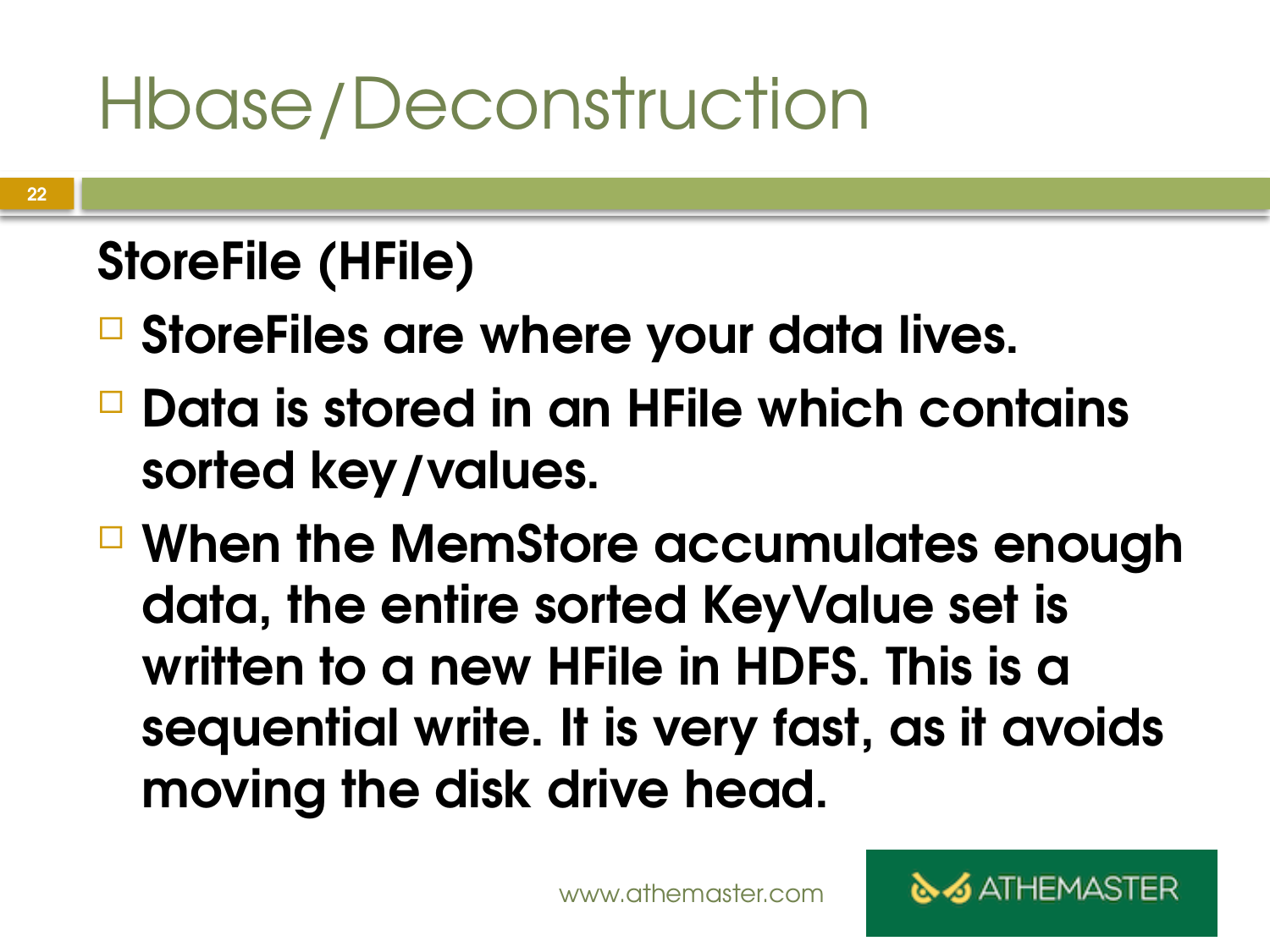

# Hbase/Deconstruction
22
StoreFile (HFile)
StoreFiles are where your data lives.
Data is stored in an HFile which contains sorted key/values.
When the MemStore accumulates enough data, the entire sorted KeyValue set is written to a new HFile in HDFS. This is a sequential write. It is very fast, as it avoids moving the disk drive head.
www.athemaster.com